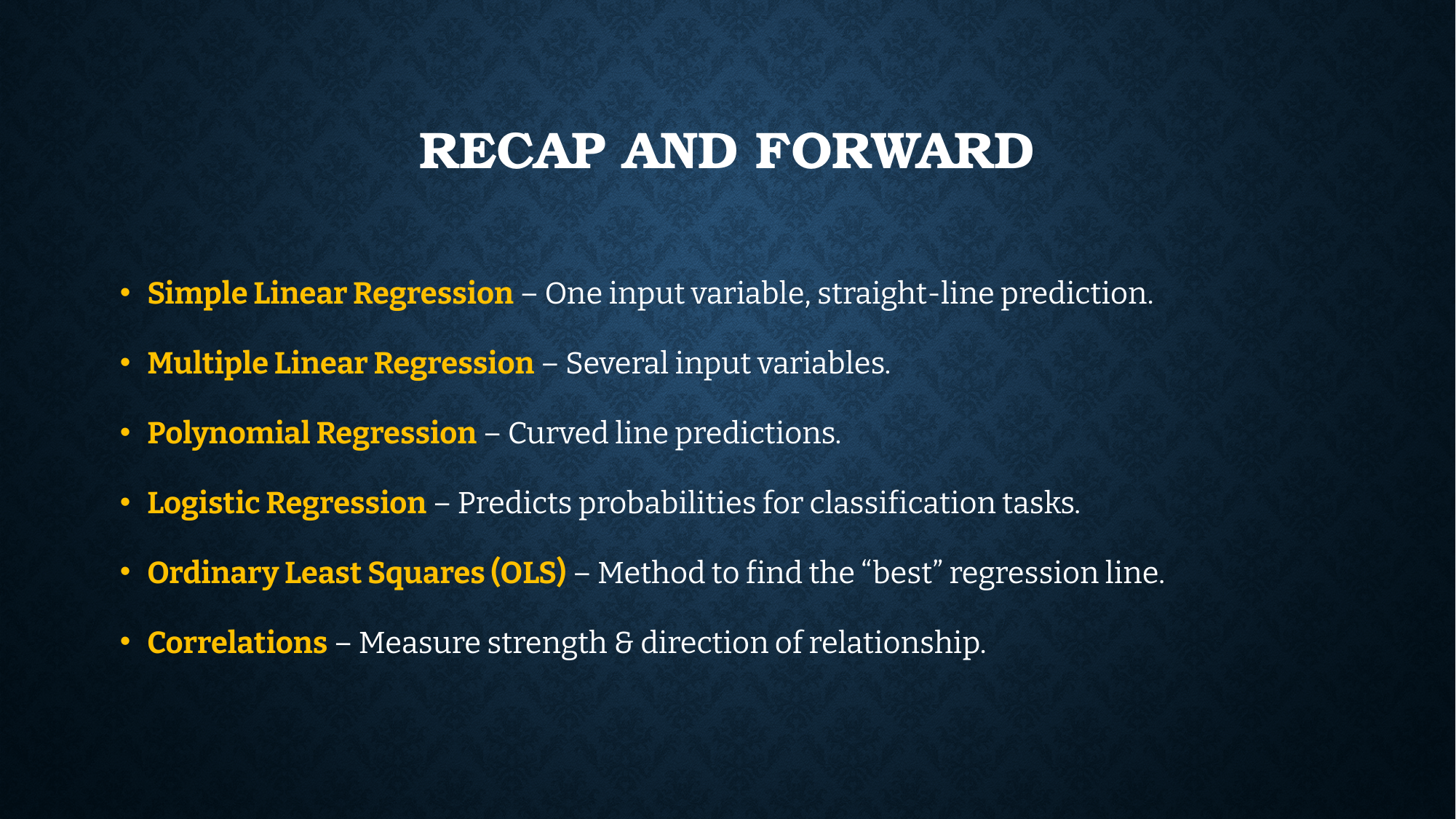

# Recap And Forward
Simple Linear Regression – One input variable, straight-line prediction.
Multiple Linear Regression – Several input variables.
Polynomial Regression – Curved line predictions.
Logistic Regression – Predicts probabilities for classification tasks.
Ordinary Least Squares (OLS) – Method to find the “best” regression line.
Correlations – Measure strength & direction of relationship.